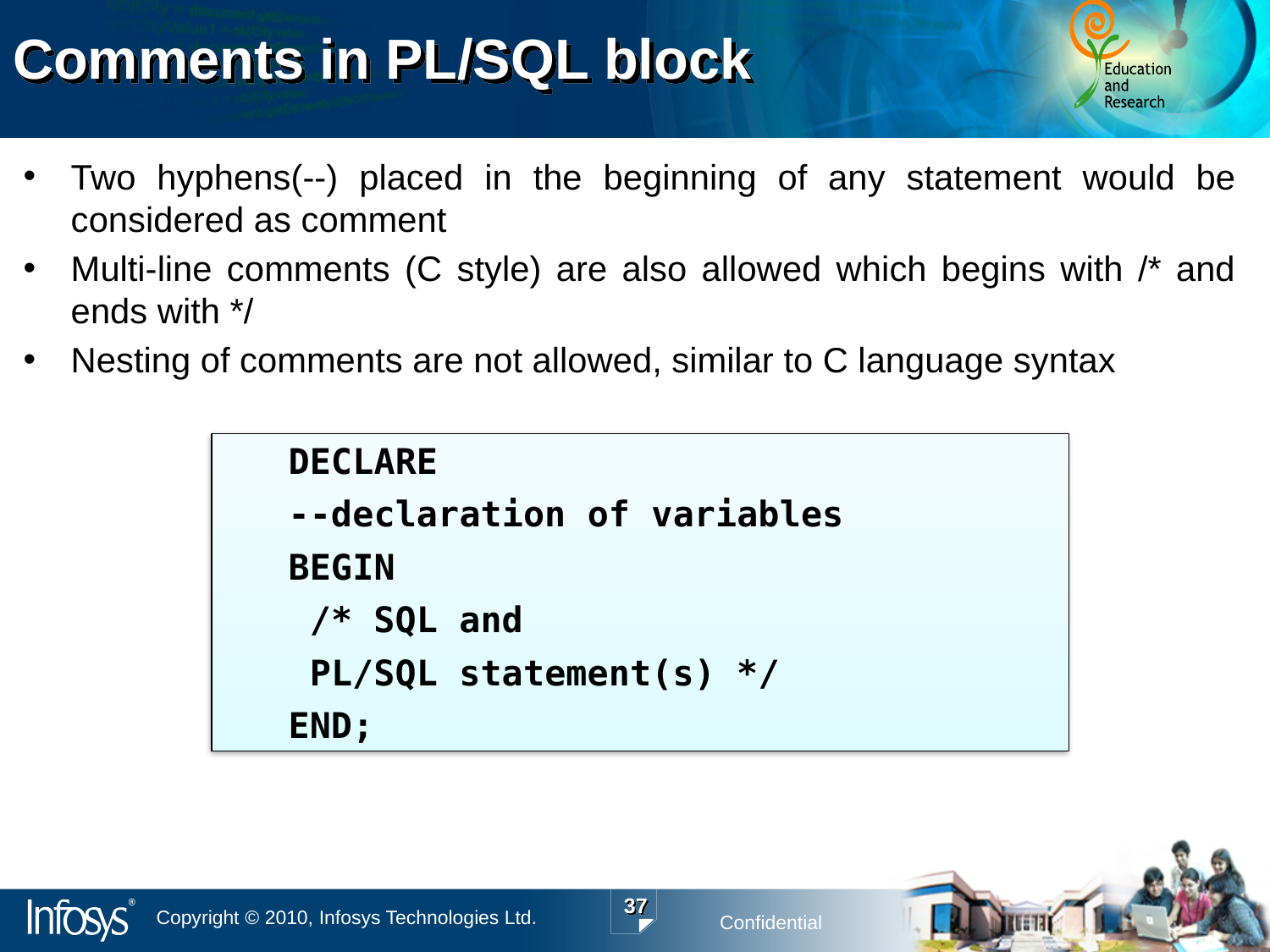

# Comments in PL/SQL block
Two hyphens(--) placed in the beginning of any statement would be considered as comment
Multi-line comments (C style) are also allowed which begins with /* and ends with */
Nesting of comments are not allowed, similar to C language syntax

   DECLARE
   --declaration of variables
   BEGIN
    /* SQL and
    PL/SQL statement(s) */
   END;
37